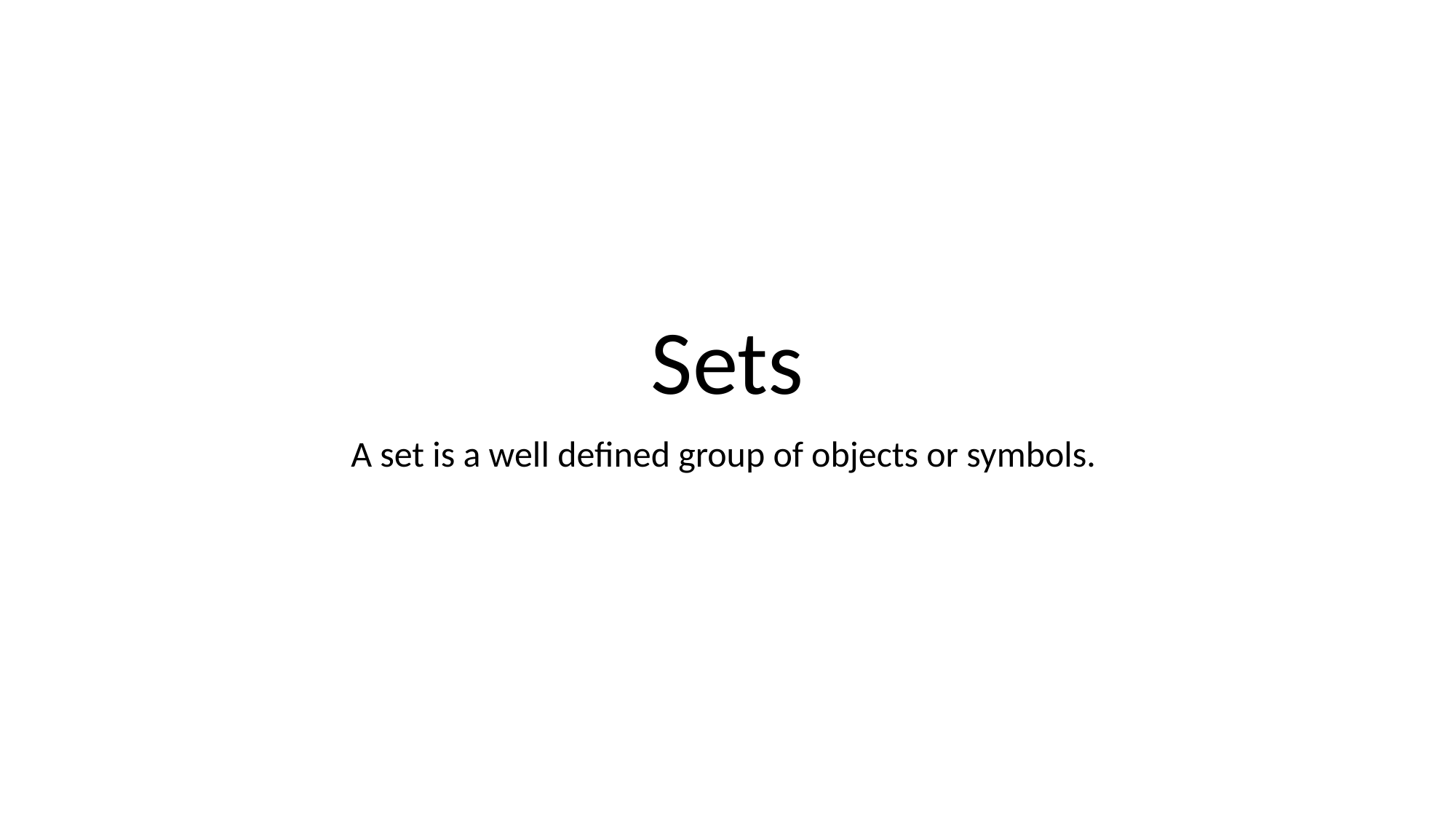

# Sets
A set is a well defined group of objects or symbols.